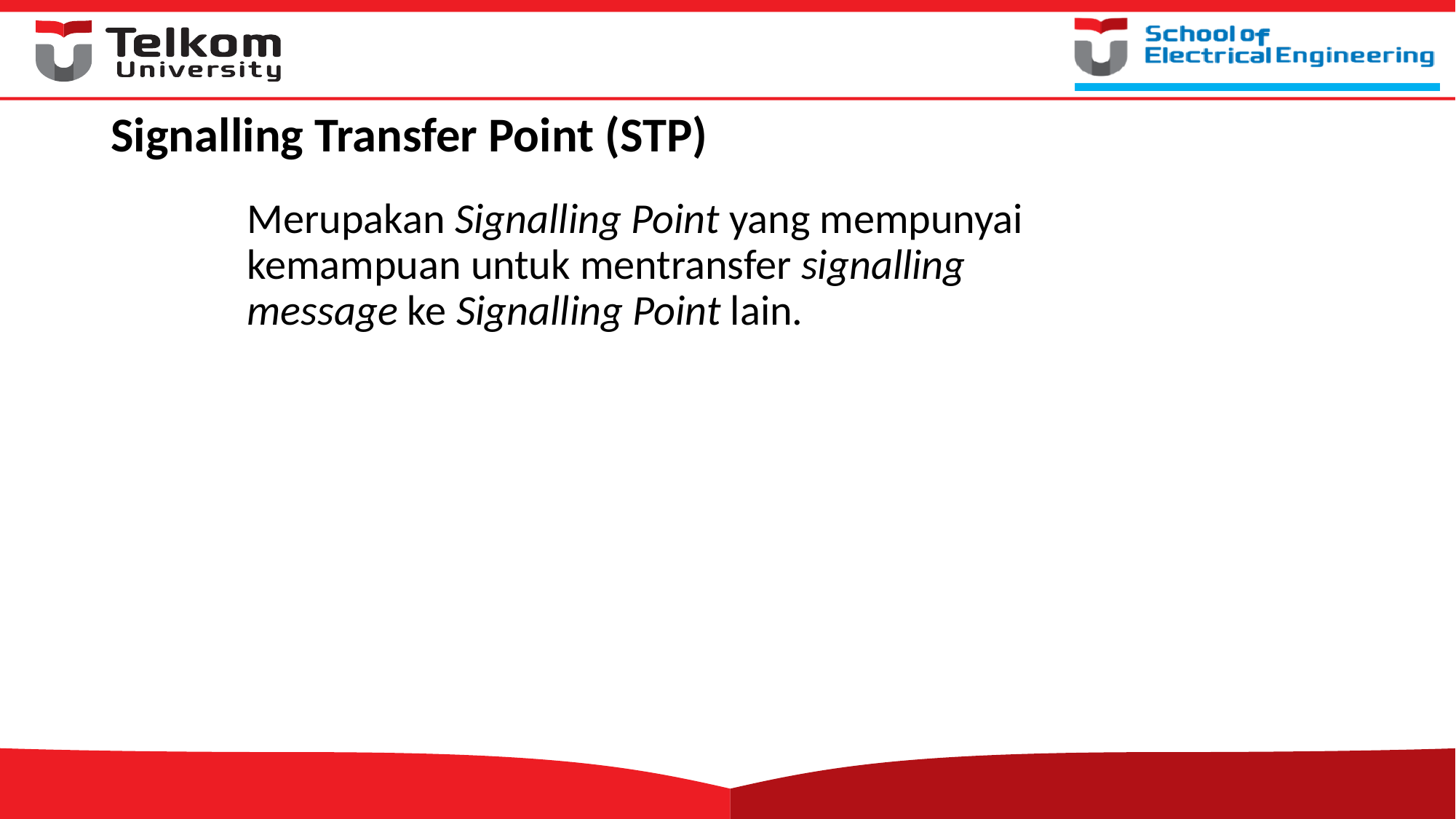

# Signalling Transfer Point (STP)
Merupakan Signalling Point yang mempunyai kemampuan untuk mentransfer signalling message ke Signalling Point lain.